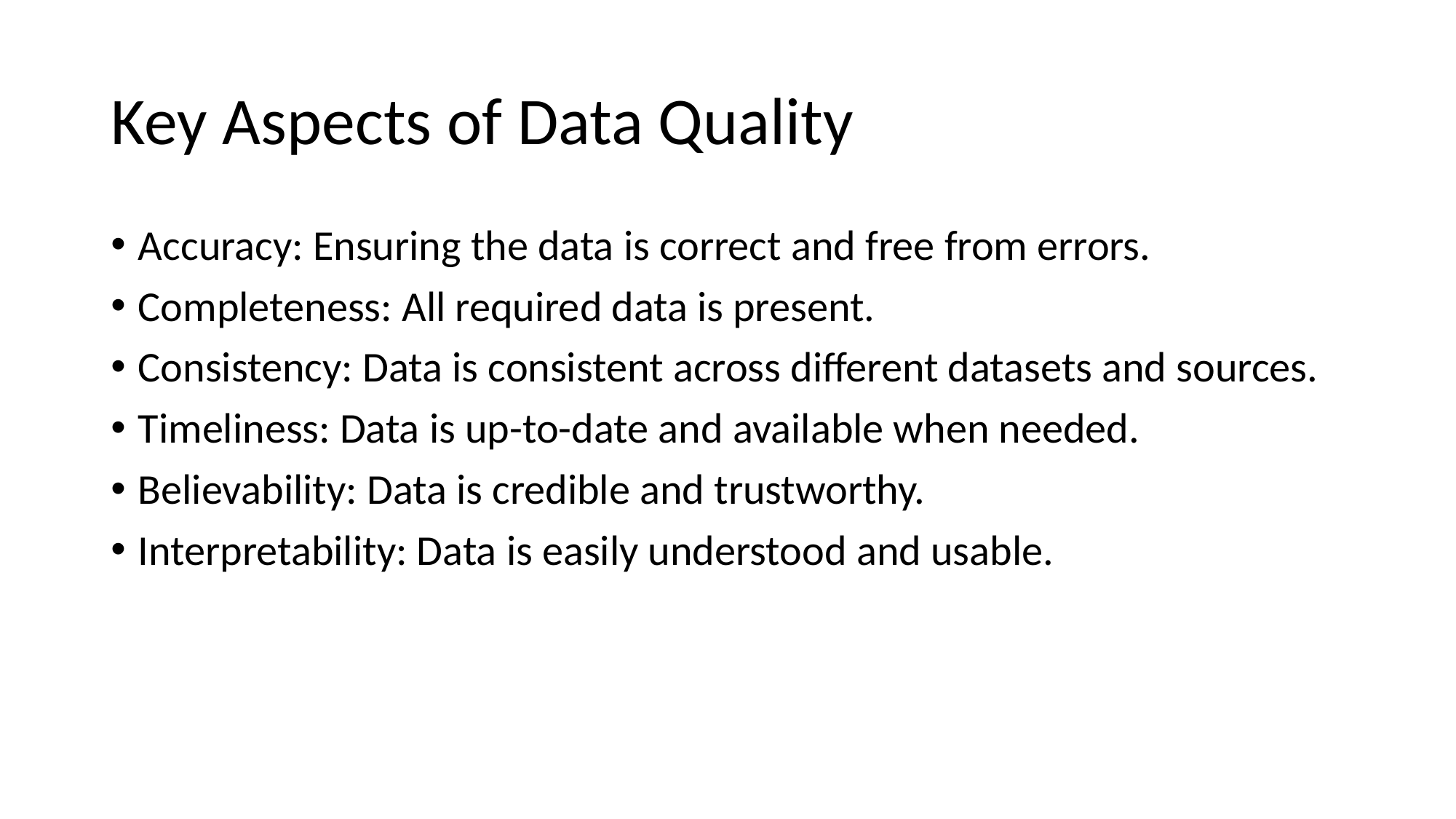

# Key Aspects of Data Quality
Accuracy: Ensuring the data is correct and free from errors.
Completeness: All required data is present.
Consistency: Data is consistent across different datasets and sources.
Timeliness: Data is up-to-date and available when needed.
Believability: Data is credible and trustworthy.
Interpretability: Data is easily understood and usable.